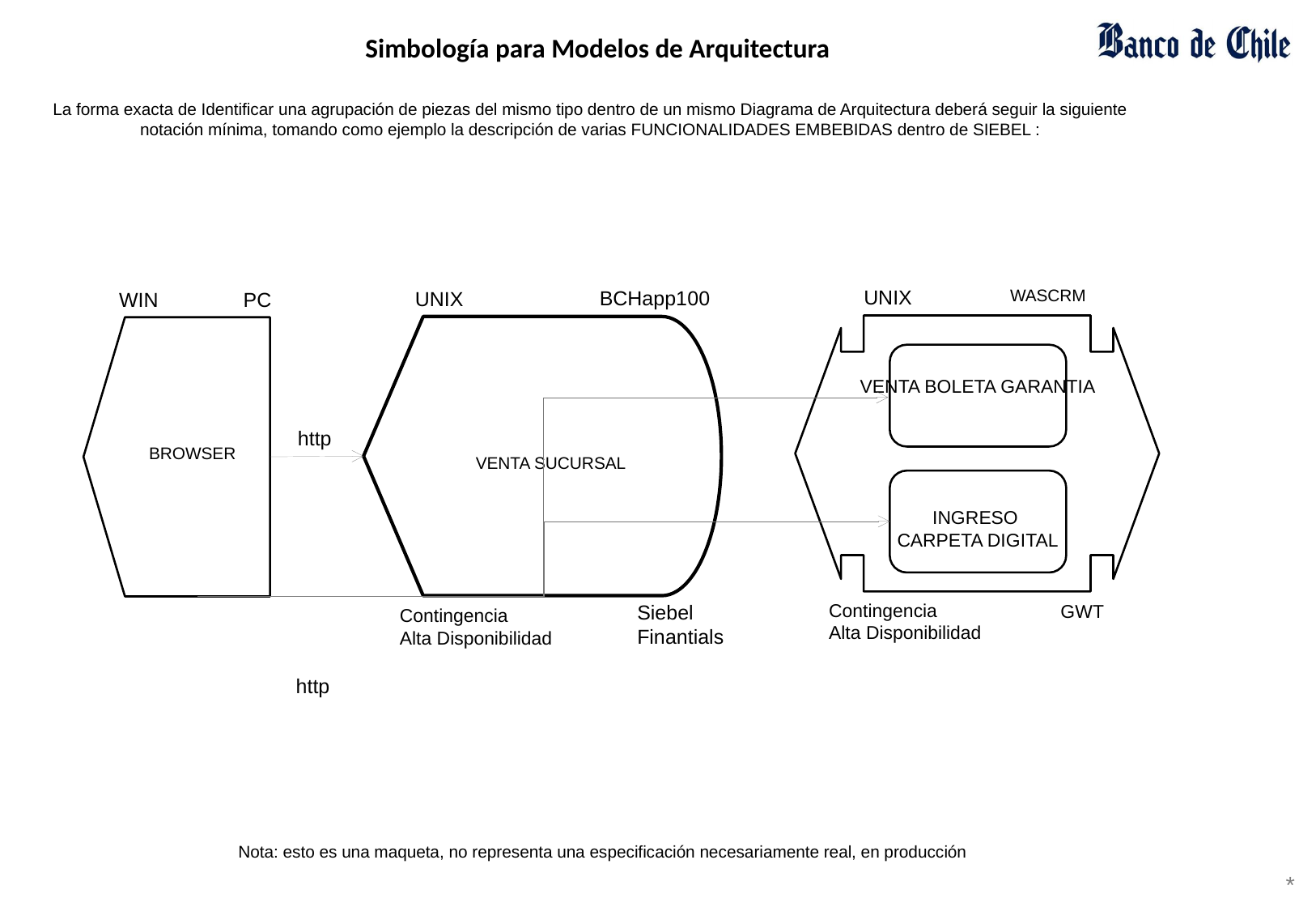

Simbología para Modelos de Arquitectura
La forma exacta de Identificar una agrupación de piezas del mismo tipo dentro de un mismo Diagrama de Arquitectura deberá seguir la siguiente notación mínima, tomando como ejemplo la descripción de varias FUNCIONALIDADES EMBEBIDAS dentro de SIEBEL :
UNIX
WASCRM
BCHapp100
UNIX
WIN
PC

VENTA BOLETA GARANTIA
http
BROWSER
VENTA SUCURSAL

INGRESO
CARPETA DIGITAL
FileNet
BPM
Contingencia
Alta Disponibilidad
Siebel
Finantials
GWT
Contingencia
Alta Disponibilidad
http
Nota: esto es una maqueta, no representa una especificación necesariamente real, en producción